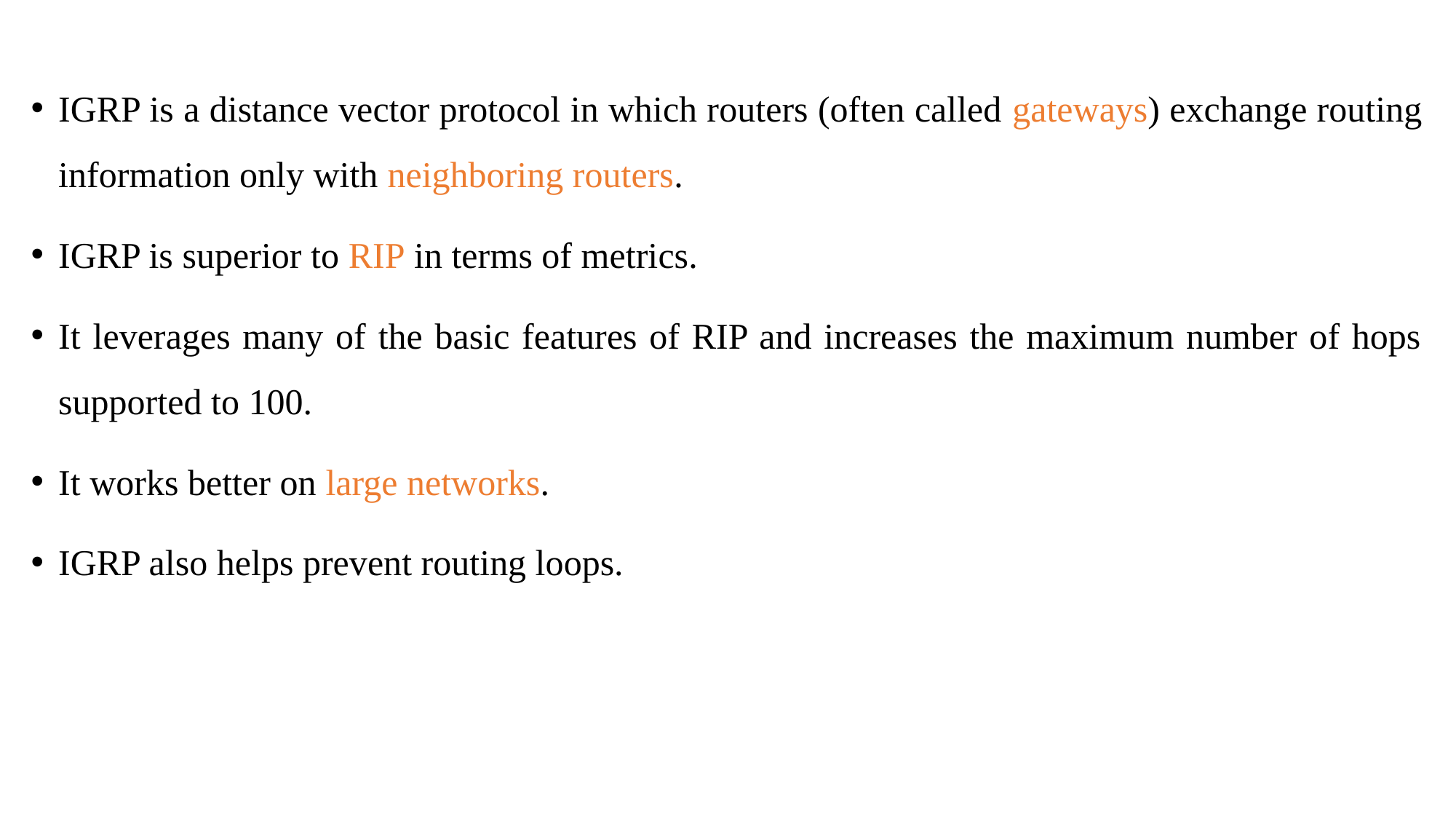

IGRP is a distance vector protocol in which routers (often called gateways) exchange routing information only with neighboring routers.
IGRP is superior to RIP in terms of metrics.
It leverages many of the basic features of RIP and increases the maximum number of hops supported to 100.
It works better on large networks.
IGRP also helps prevent routing loops.